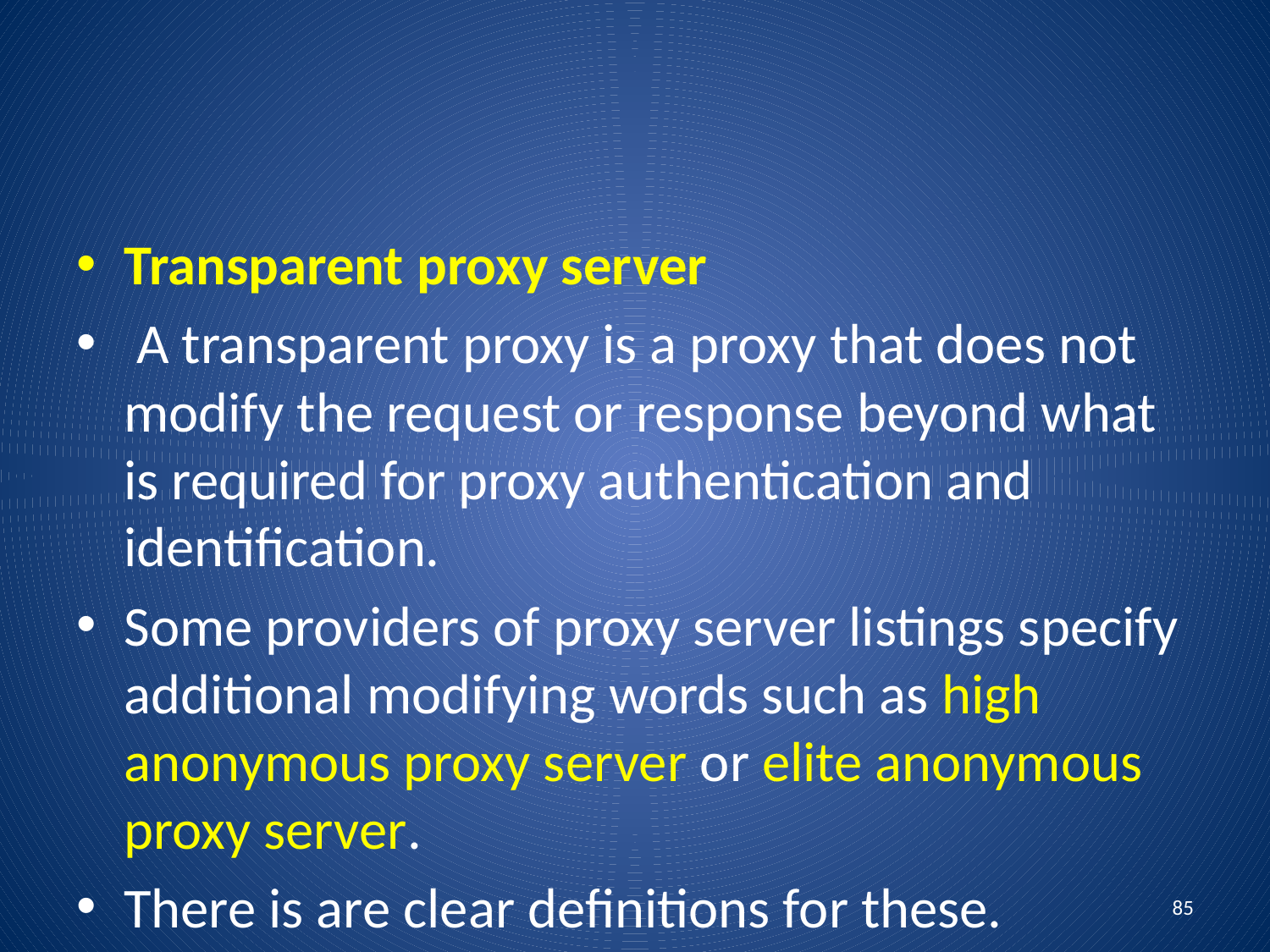

#
Transparent proxy server
 A transparent proxy is a proxy that does not modify the request or response beyond what is required for proxy authentication and identification.
Some providers of proxy server listings specify additional modifying words such as high anonymous proxy server or elite anonymous proxy server.
There is are clear definitions for these.
85